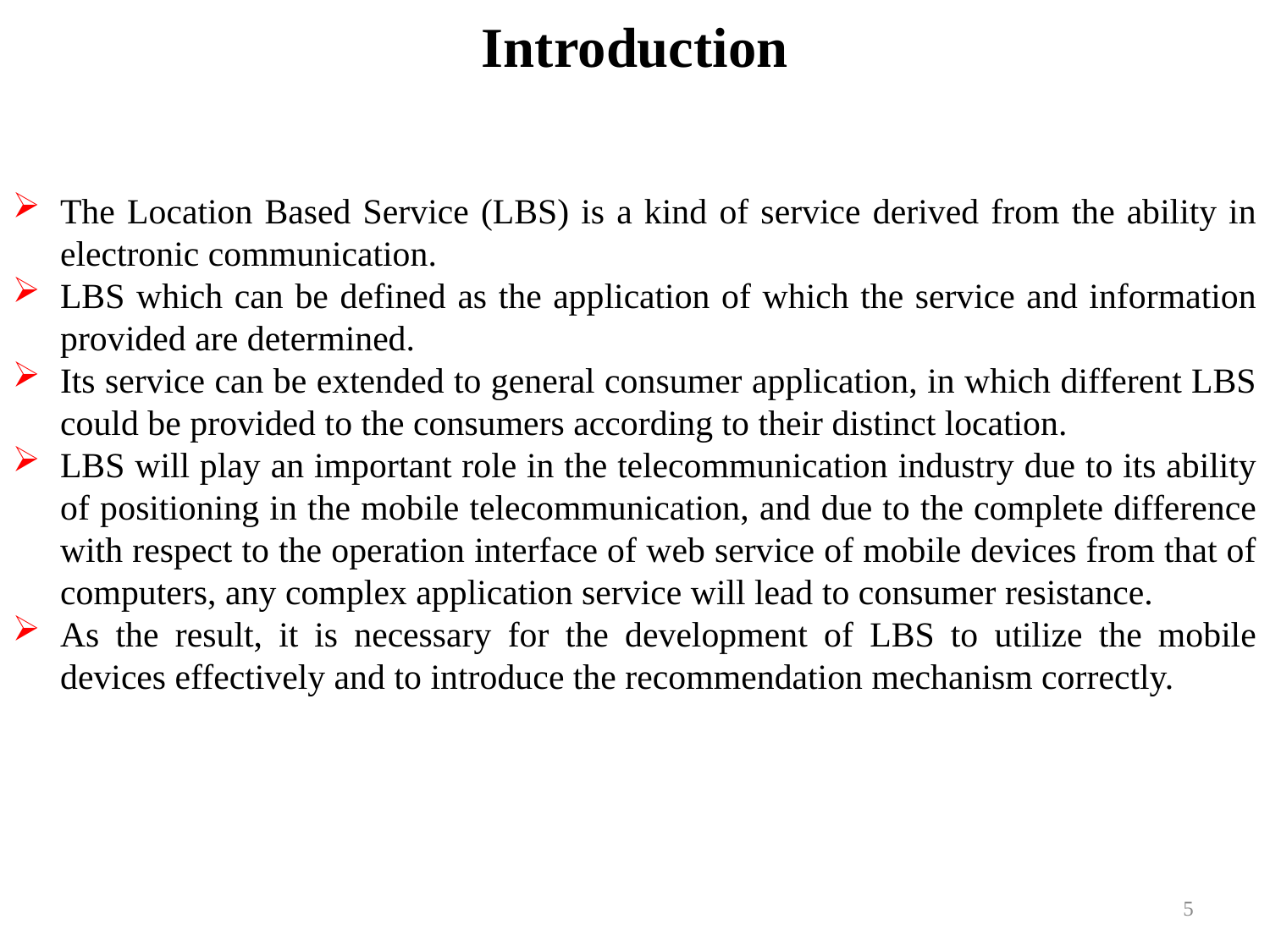

# Introduction
The Location Based Service (LBS) is a kind of service derived from the ability in electronic communication.
LBS which can be defined as the application of which the service and information provided are determined.
Its service can be extended to general consumer application, in which different LBS could be provided to the consumers according to their distinct location.
LBS will play an important role in the telecommunication industry due to its ability of positioning in the mobile telecommunication, and due to the complete difference with respect to the operation interface of web service of mobile devices from that of computers, any complex application service will lead to consumer resistance.
As the result, it is necessary for the development of LBS to utilize the mobile devices effectively and to introduce the recommendation mechanism correctly.

5